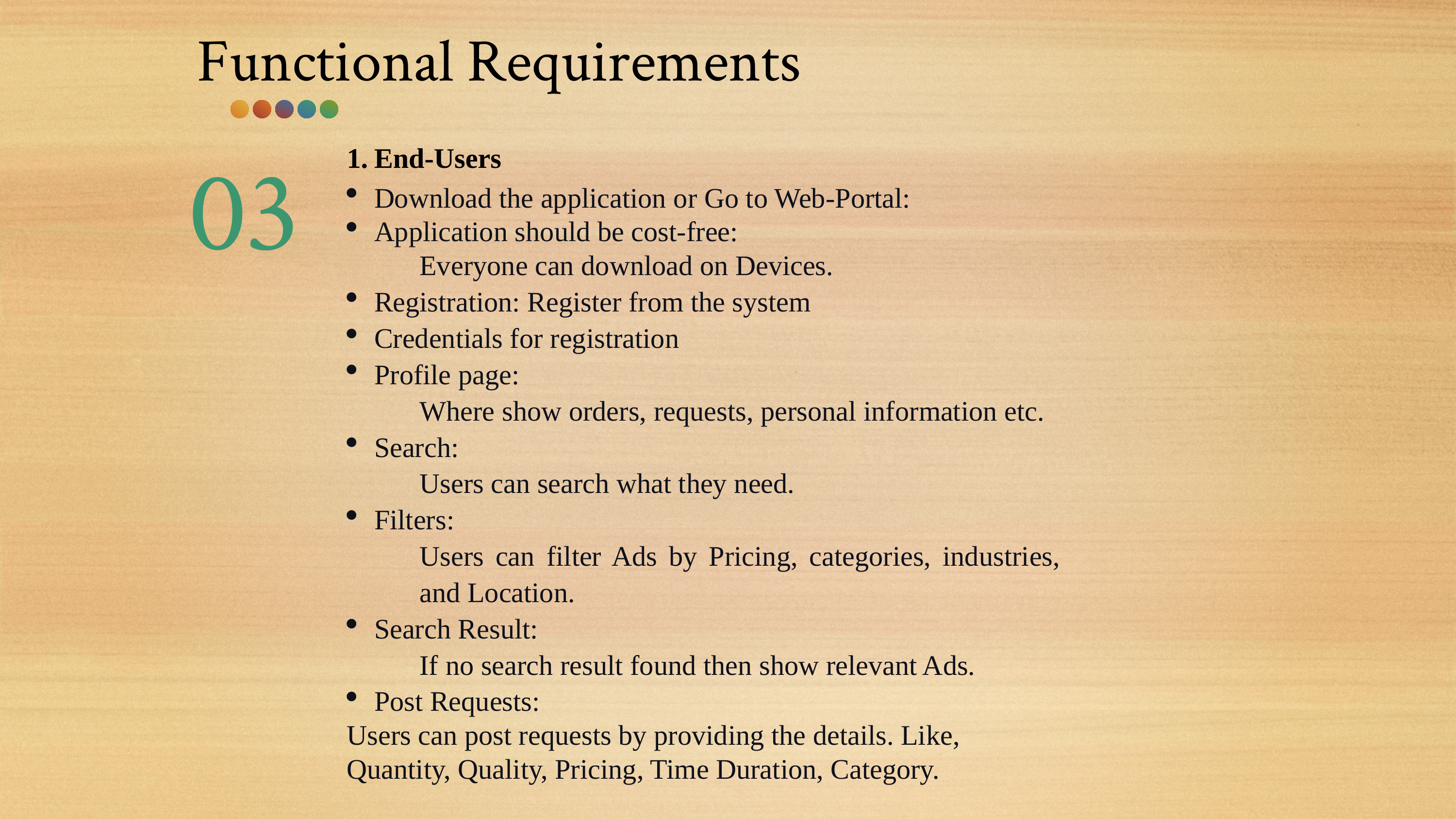

# Functional Requirements
03
End-Users
Download the application or Go to Web-Portal:
Application should be cost-free:
Everyone can download on Devices.
Registration: Register from the system
Credentials for registration
Profile page:
Where show orders, requests, personal information etc.
Search:
Users can search what they need.
Filters:
Users can filter Ads by Pricing, categories, industries, and Location.
Search Result:
If no search result found then show relevant Ads.
Post Requests:
Users can post requests by providing the details. Like, Quantity, Quality, Pricing, Time Duration, Category.